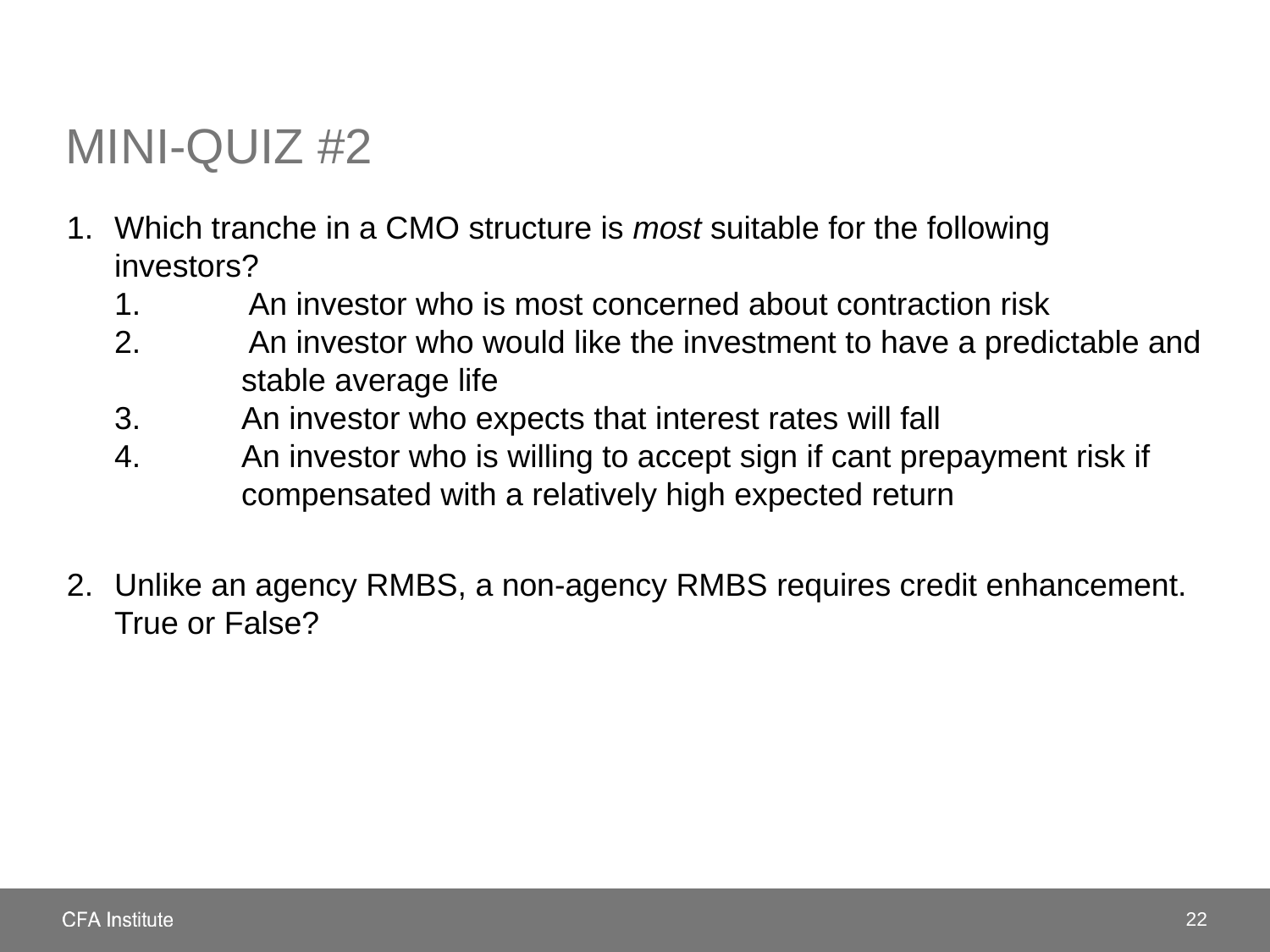

# Mini-quiz #2
Which tranche in a CMO structure is most suitable for the following investors?
1.	 An investor who is most concerned about contraction risk
2.	 An investor who would like the investment to have a predictable and 	stable average life
3. 	An investor who expects that interest rates will fall
4. 	An investor who is willing to accept sign if cant prepayment risk if 	compensated with a relatively high expected return
Unlike an agency RMBS, a non-agency RMBS requires credit enhancement. True or False?
22